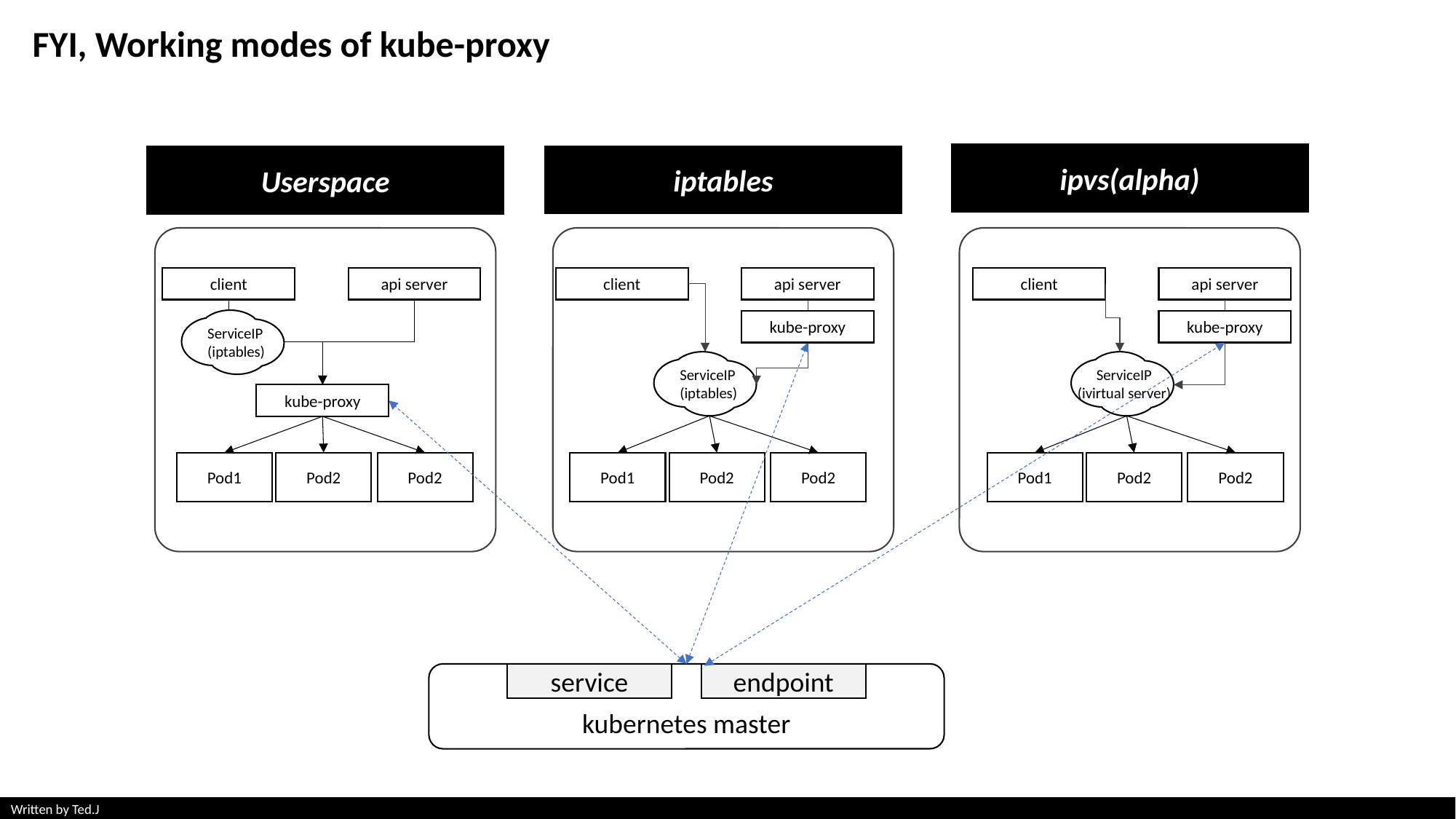

FYI, Working modes of kube-proxy
ipvs(alpha)
iptables
Userspace

client
api server

ServiceIP
(iptables)
kube-proxy
Pod1
Pod2
Pod2
client
api server
kube-proxy

ServiceIP
(iptables)
Pod1
Pod2
Pod2
client
api server
kube-proxy

ServiceIP
(ivirtual server)
Pod1
Pod2
Pod2
kubernetes master
endpoint
service